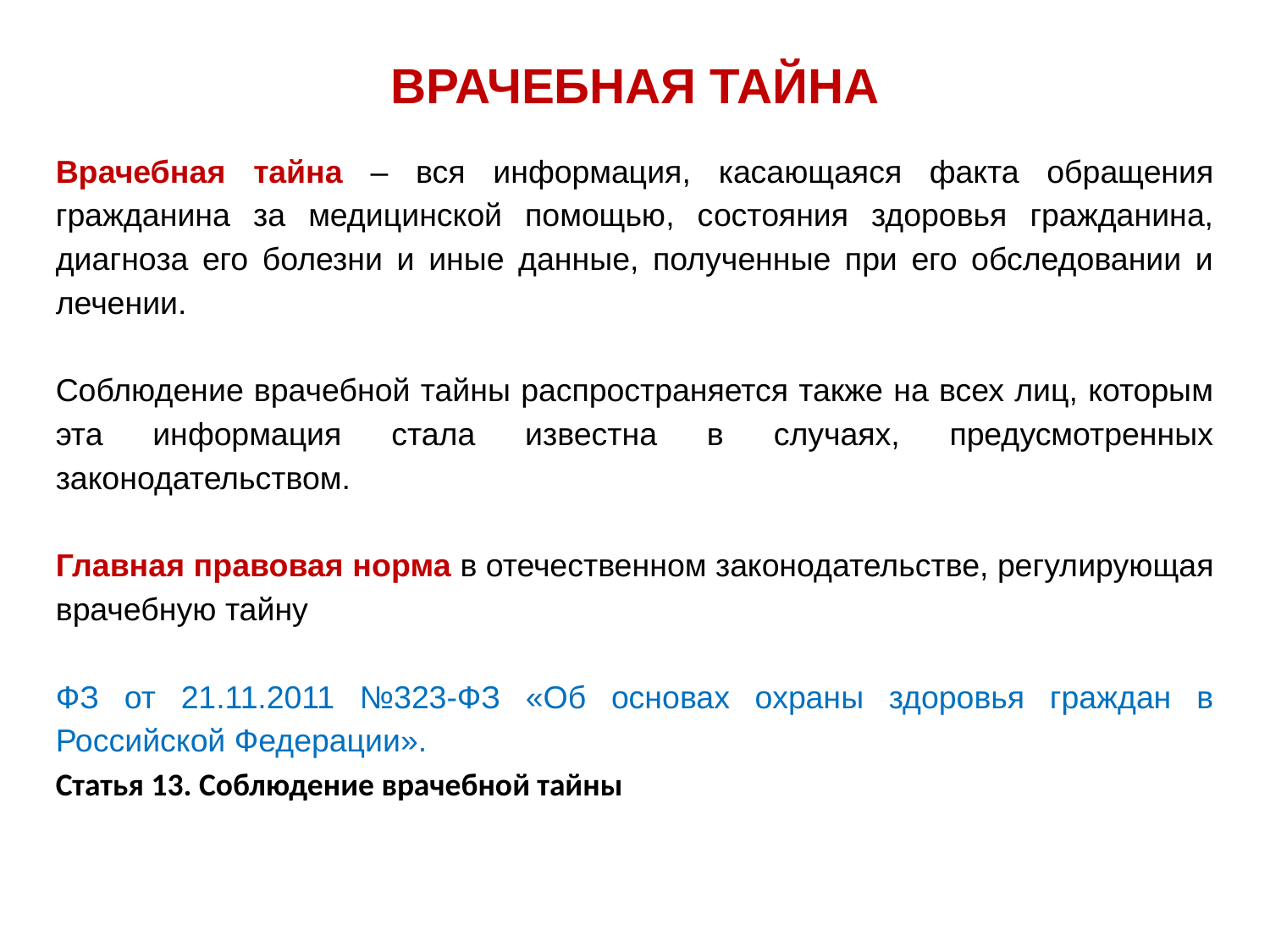

# ВРАЧЕБНАЯ ТАЙНА
Врачебная тайна – вся информация, касающаяся факта обращения гражданина за медицинской помощью, состояния здоровья гражданина, диагноза его болезни и иные данные, полученные при его обследовании и лечении.

Соблюдение врачебной тайны распространяется также на всех лиц, которым эта информация стала известна в случаях, предусмотренных законодательством.

Главная правовая норма в отечественном законодательстве, регулирующая врачебную тайну

ФЗ от 21.11.2011 №323-ФЗ «Об основах охраны здоровья граждан в Российской Федерации».
Статья 13. Соблюдение врачебной тайны